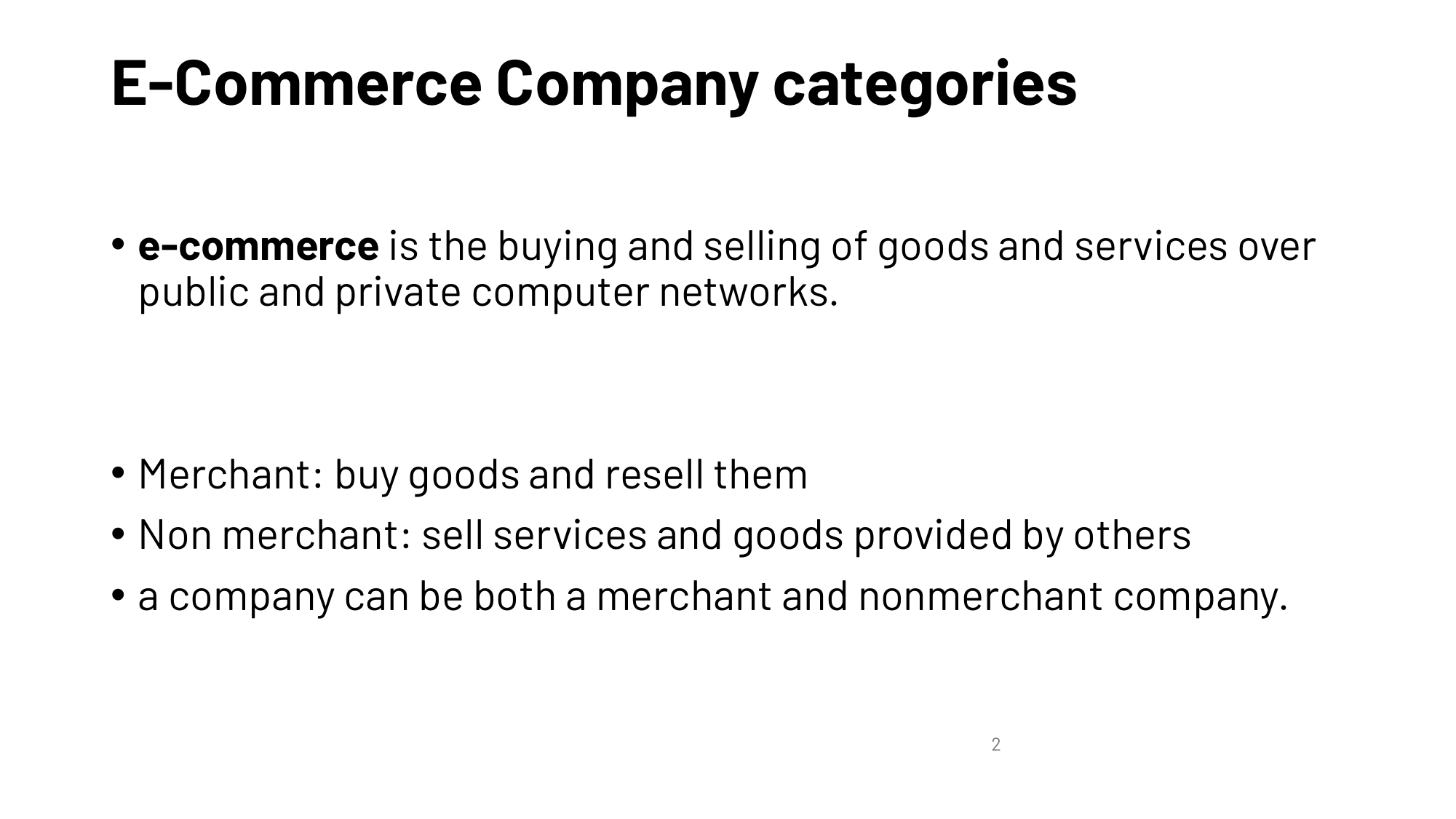

# E-Commerce Company categories
e-commerce is the buying and selling of goods and services over public and private computer networks.

Merchant: buy goods and resell them
Non merchant: sell services and goods provided by others
a company can be both a merchant and nonmerchant company.
2